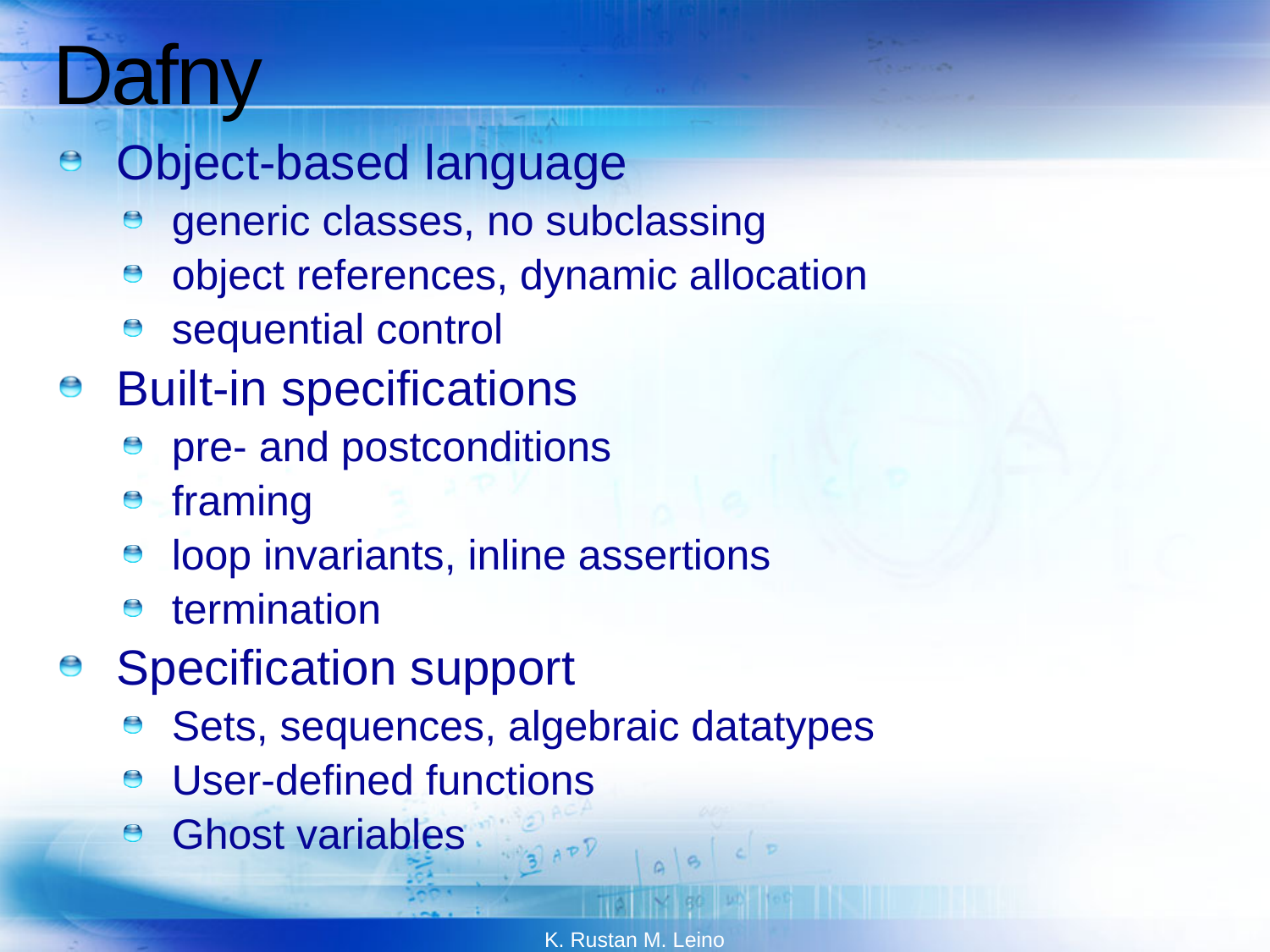

# Dafny
Object-based language
generic classes, no subclassing
object references, dynamic allocation
sequential control
Built-in specifications
pre- and postconditions
framing
loop invariants, inline assertions
termination
Specification support
Sets, sequences, algebraic datatypes
User-defined functions
Ghost variables
K. Rustan M. Leino